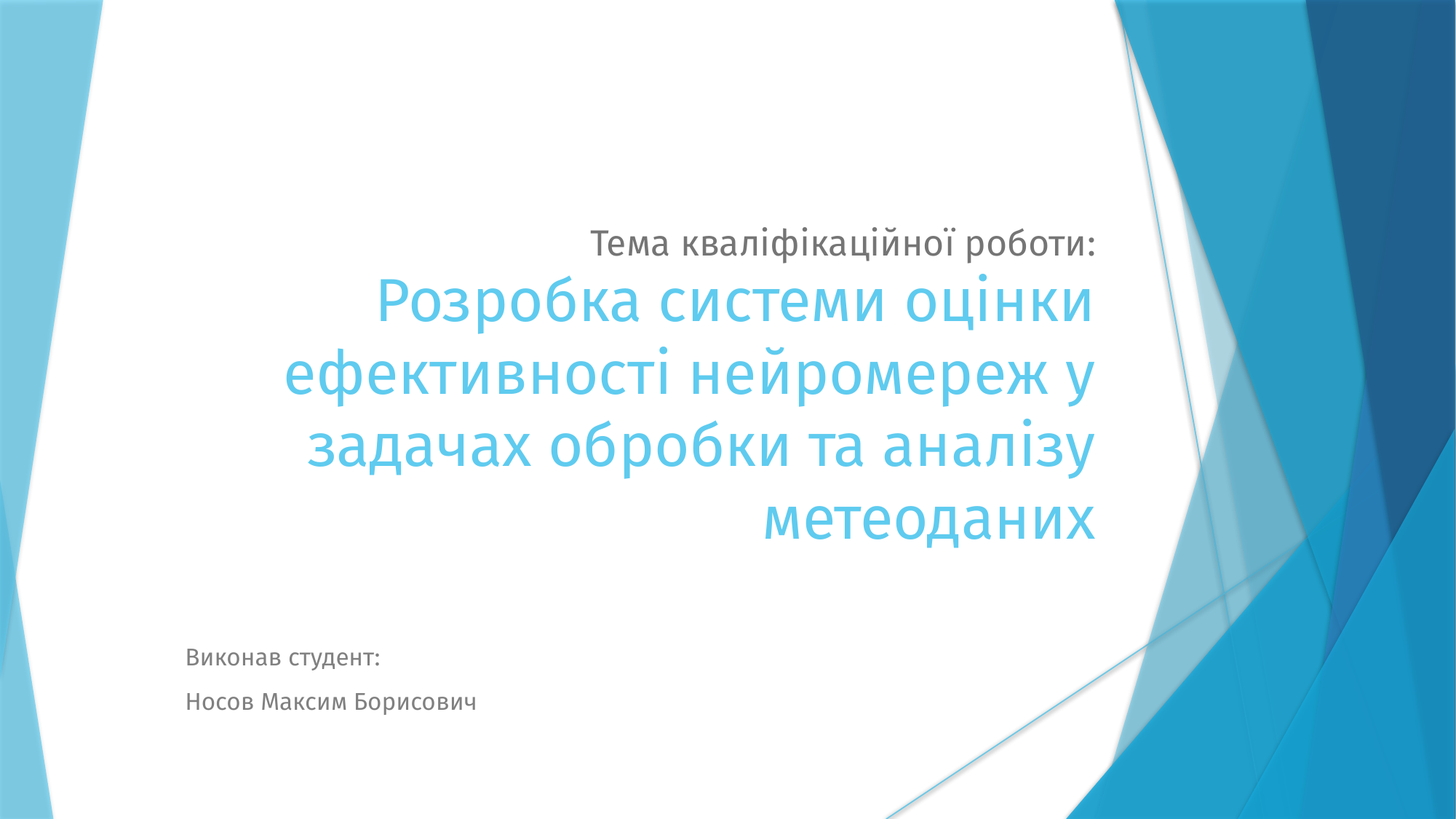

Тема кваліфікаційної роботи:
Розробка системи оцінки ефективності нейромереж у задачах обробки та аналізу метеоданих
Виконав студент:
Носов Максим Борисович